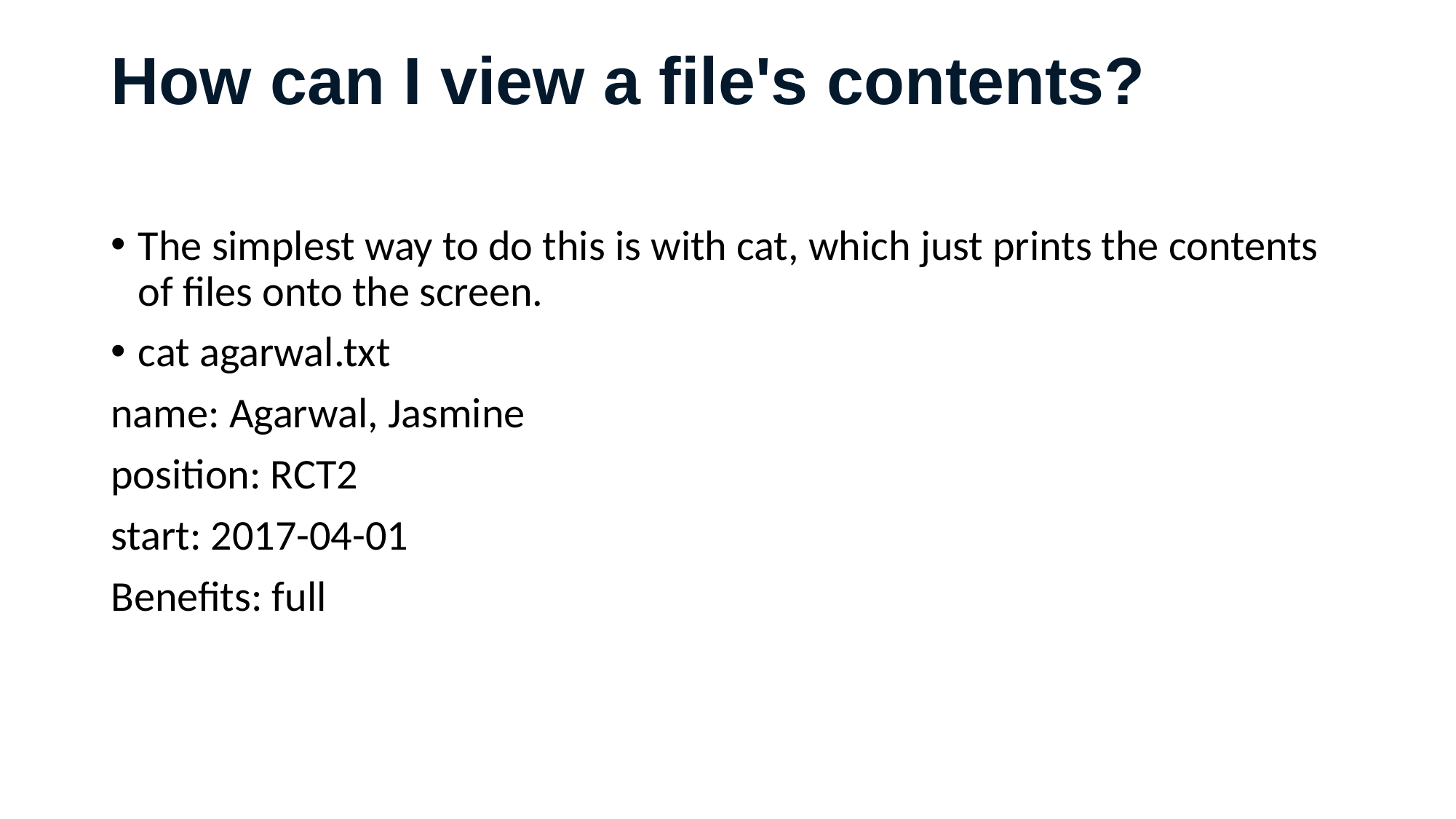

# How can I view a file's contents?
The simplest way to do this is with cat, which just prints the contents of files onto the screen.
cat agarwal.txt
name: Agarwal, Jasmine
position: RCT2
start: 2017-04-01
Benefits: full